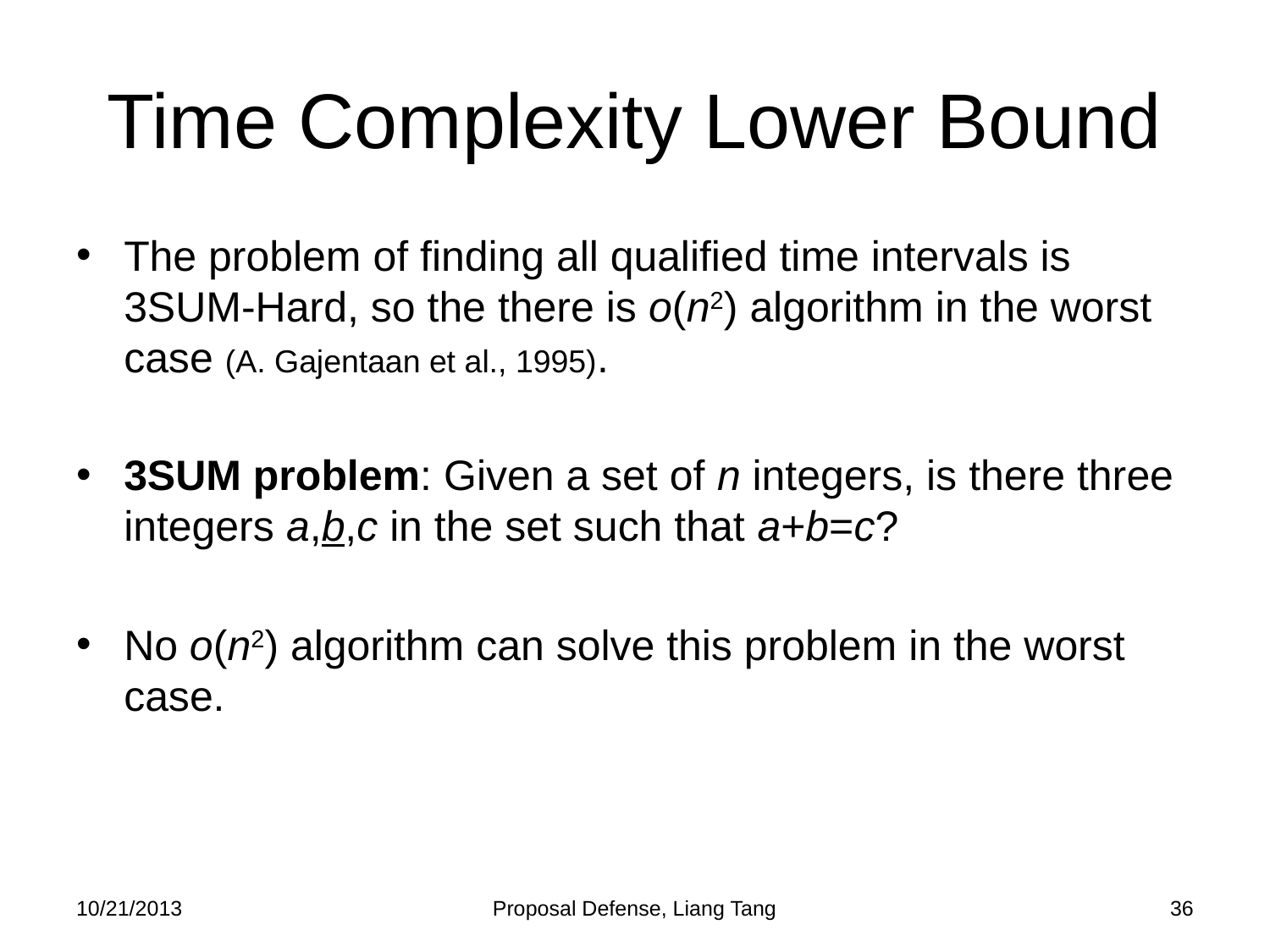

# Time Complexity Lower Bound
The problem of finding all qualified time intervals is 3SUM-Hard, so the there is o(n2) algorithm in the worst case (A. Gajentaan et al., 1995).

3SUM problem: Given a set of n integers, is there three integers a,b,c in the set such that a+b=c?

No o(n2) algorithm can solve this problem in the worst case.
10/21/2013
Proposal Defense, Liang Tang
36